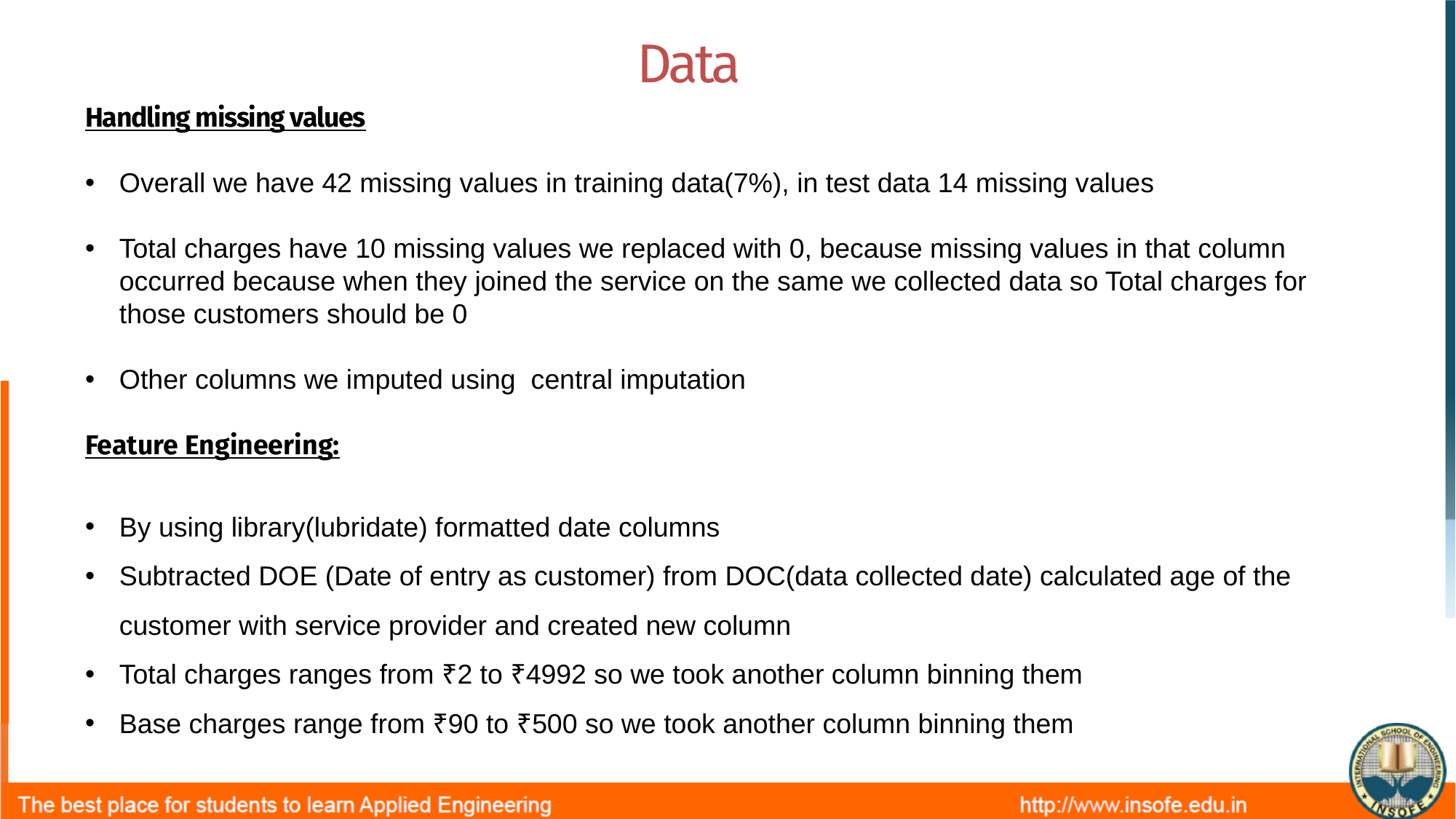

Data
Handling missing values

Overall we have 42 missing values in training data(7%), in test data 14 missing values

Total charges have 10 missing values we replaced with 0, because missing values in that column occurred because when they joined the service on the same we collected data so Total charges for those customers should be 0

Other columns we imputed using  central imputation

Feature Engineering:

By using library(lubridate) formatted date columns
Subtracted DOE (Date of entry as customer) from DOC(data collected date) calculated age of the customer with service provider and created new column
Total charges ranges from ₹2 to ₹4992 so we took another column binning them
Base charges range from ₹90 to ₹500 so we took another column binning them